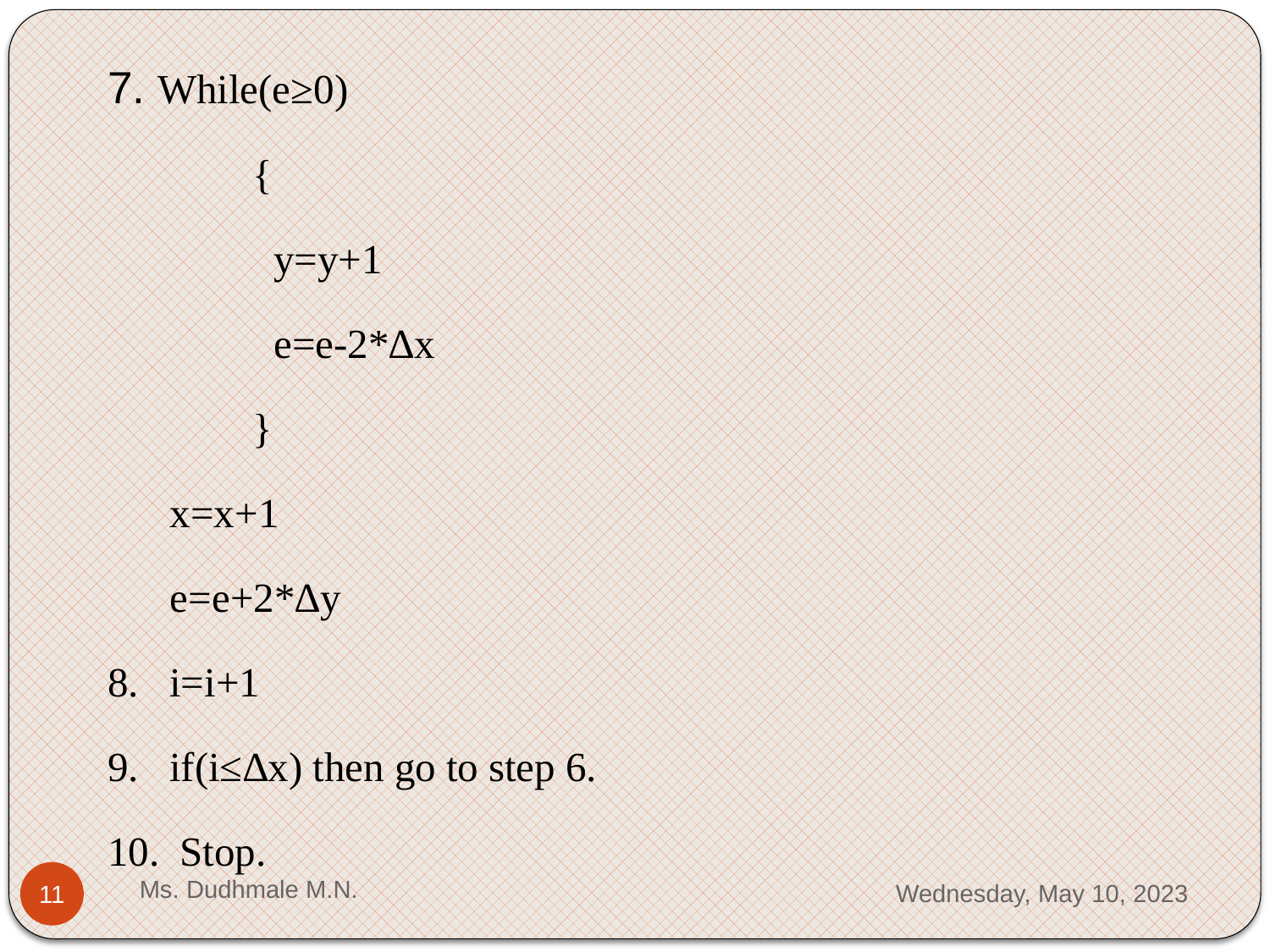

7. While(e≥0)
              {
                y=y+1
                e=e-2*∆x
              }
      x=x+1
      e=e+2*∆y
8.   i=i+1
9.   if(i≤∆x) then go to step 6.
10.  Stop.

Ms. Dudhmale M.N.
Wednesday, May 10, 2023
11